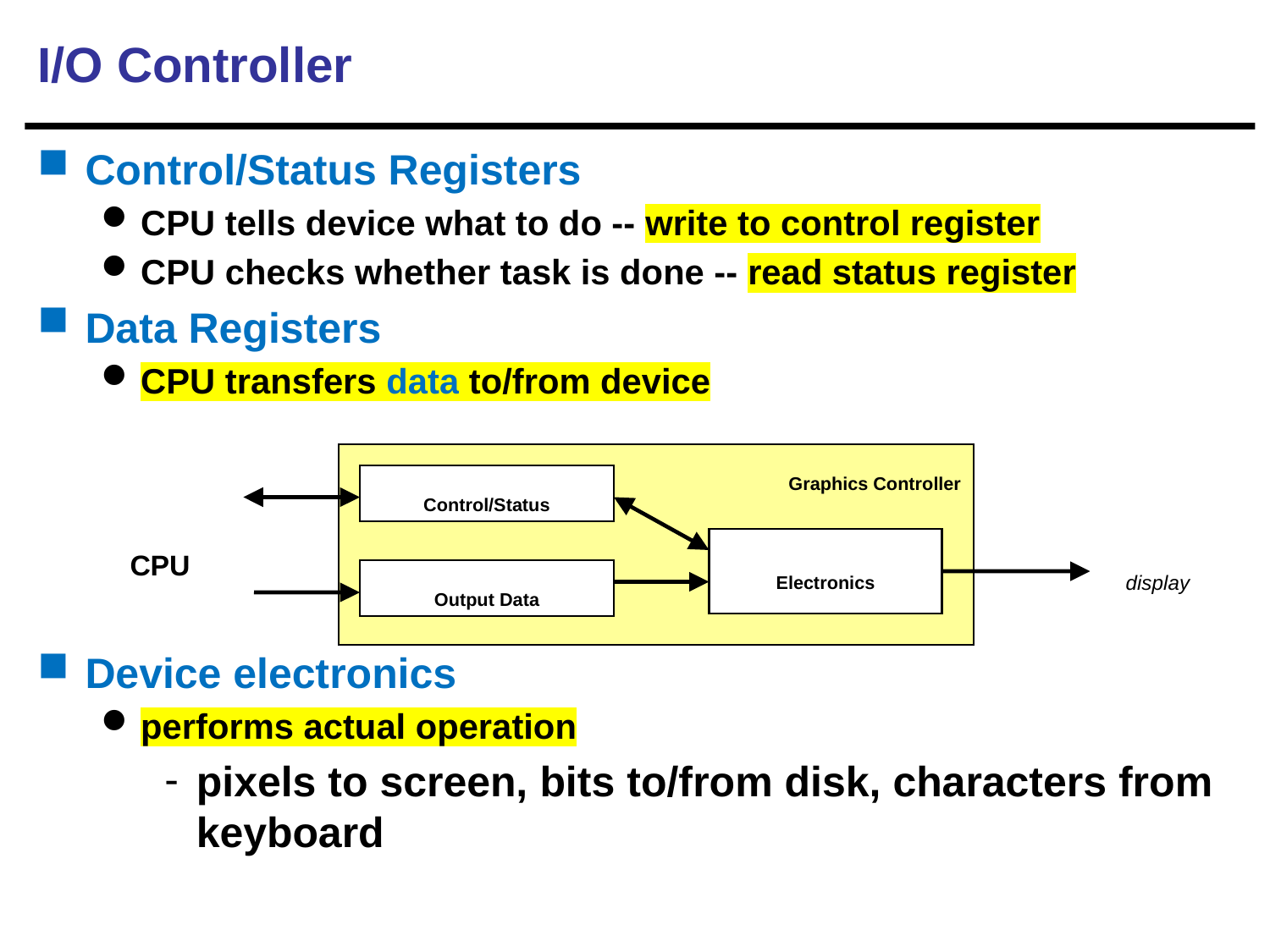

# I/O Controller
Control/Status Registers
CPU tells device what to do -- write to control register
CPU checks whether task is done -- read status register
Data Registers
CPU transfers data to/from device

Device electronics
performs actual operation
pixels to screen, bits to/from disk, characters from keyboard

Graphics Controller
Control/Status

CPU
Electronics
display
Output Data

17